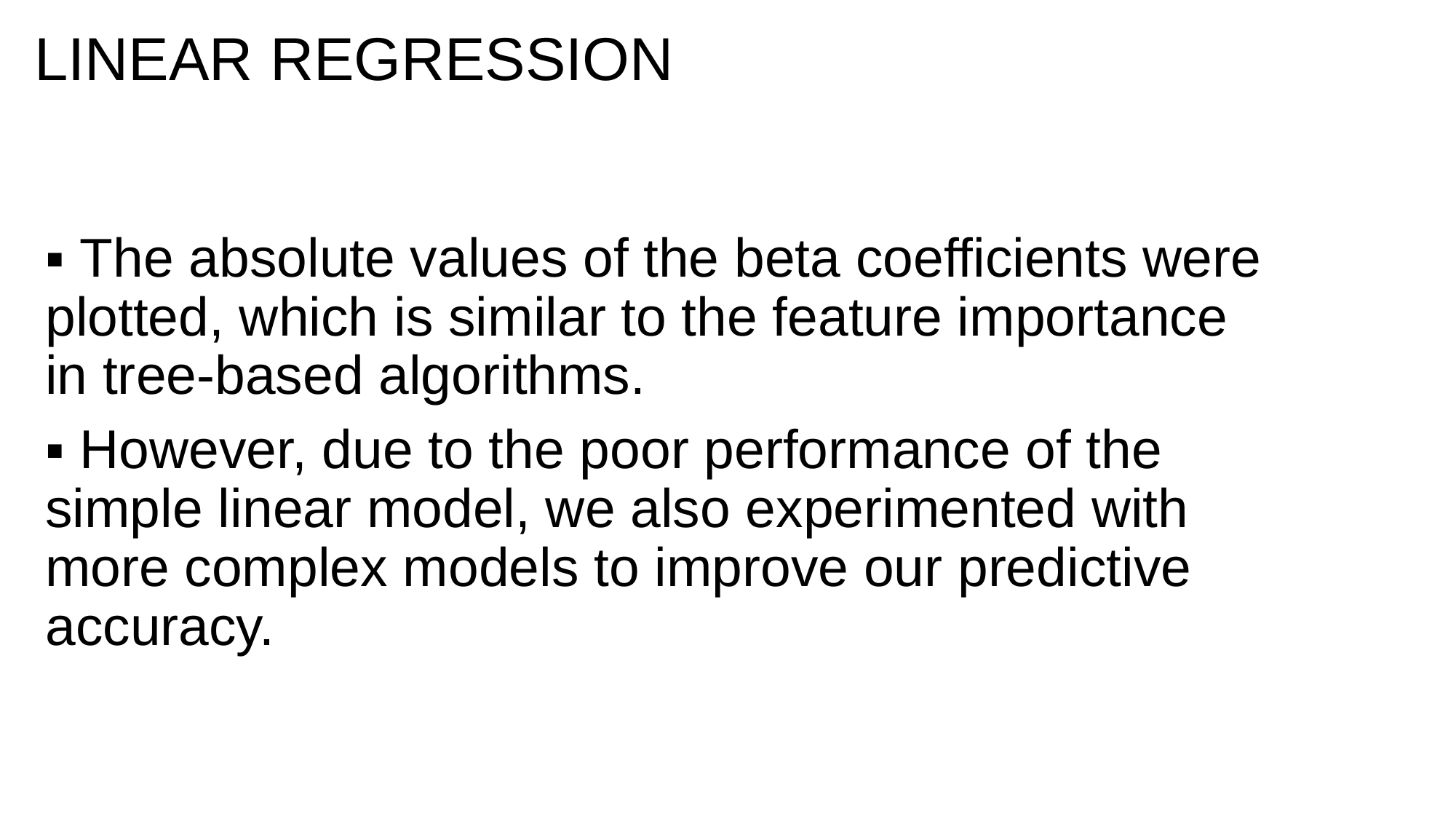

# LINEAR REGRESSION
▪ The absolute values of the beta coefficients were plotted, which is similar to the feature importance in tree-based algorithms.
▪ However, due to the poor performance of the simple linear model, we also experimented with more complex models to improve our predictive accuracy.